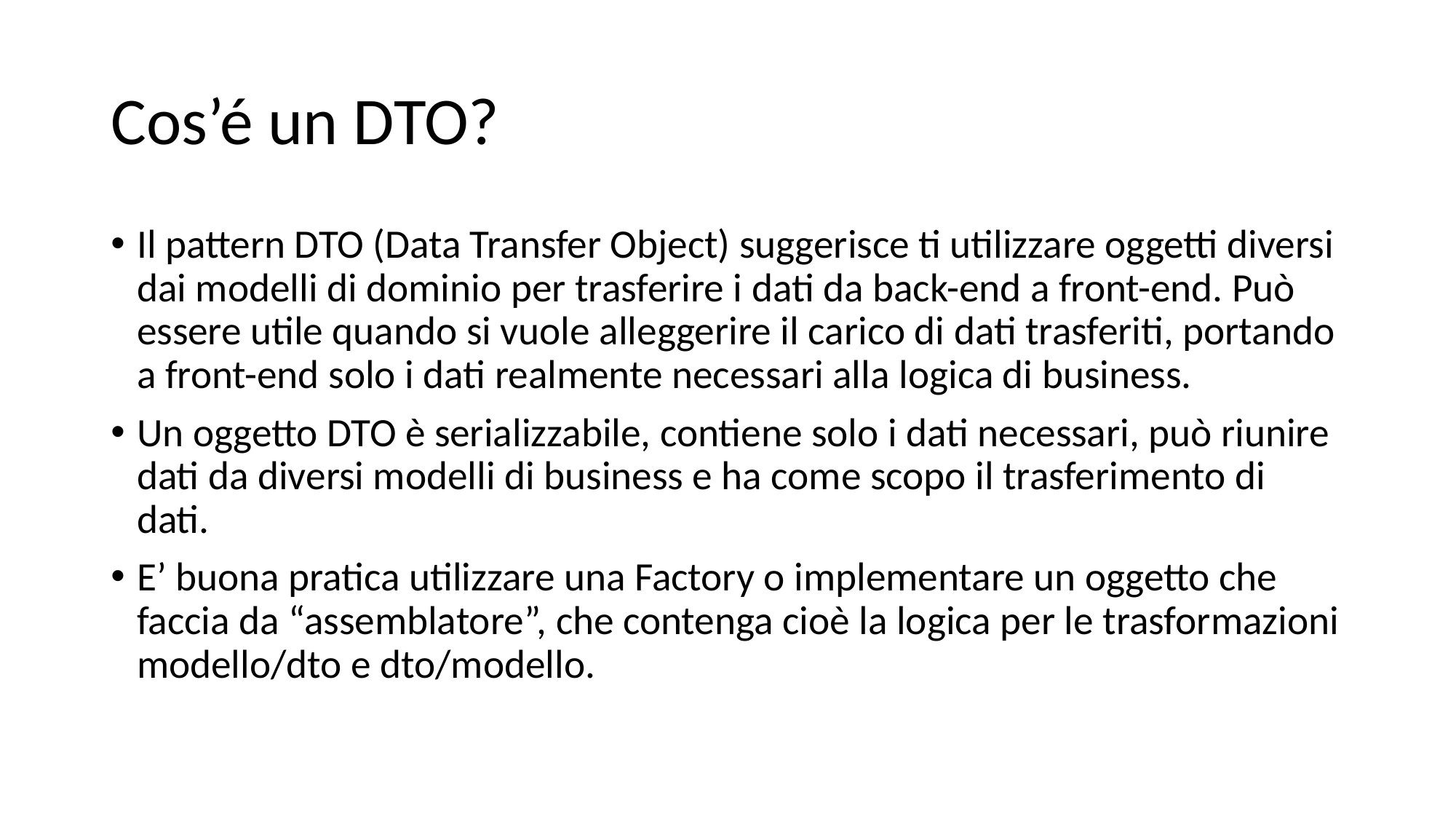

# Cos’é un DTO?
Il pattern DTO (Data Transfer Object) suggerisce ti utilizzare oggetti diversi dai modelli di dominio per trasferire i dati da back-end a front-end. Può essere utile quando si vuole alleggerire il carico di dati trasferiti, portando a front-end solo i dati realmente necessari alla logica di business.
Un oggetto DTO è serializzabile, contiene solo i dati necessari, può riunire dati da diversi modelli di business e ha come scopo il trasferimento di dati.
E’ buona pratica utilizzare una Factory o implementare un oggetto che faccia da “assemblatore”, che contenga cioè la logica per le trasformazioni modello/dto e dto/modello.